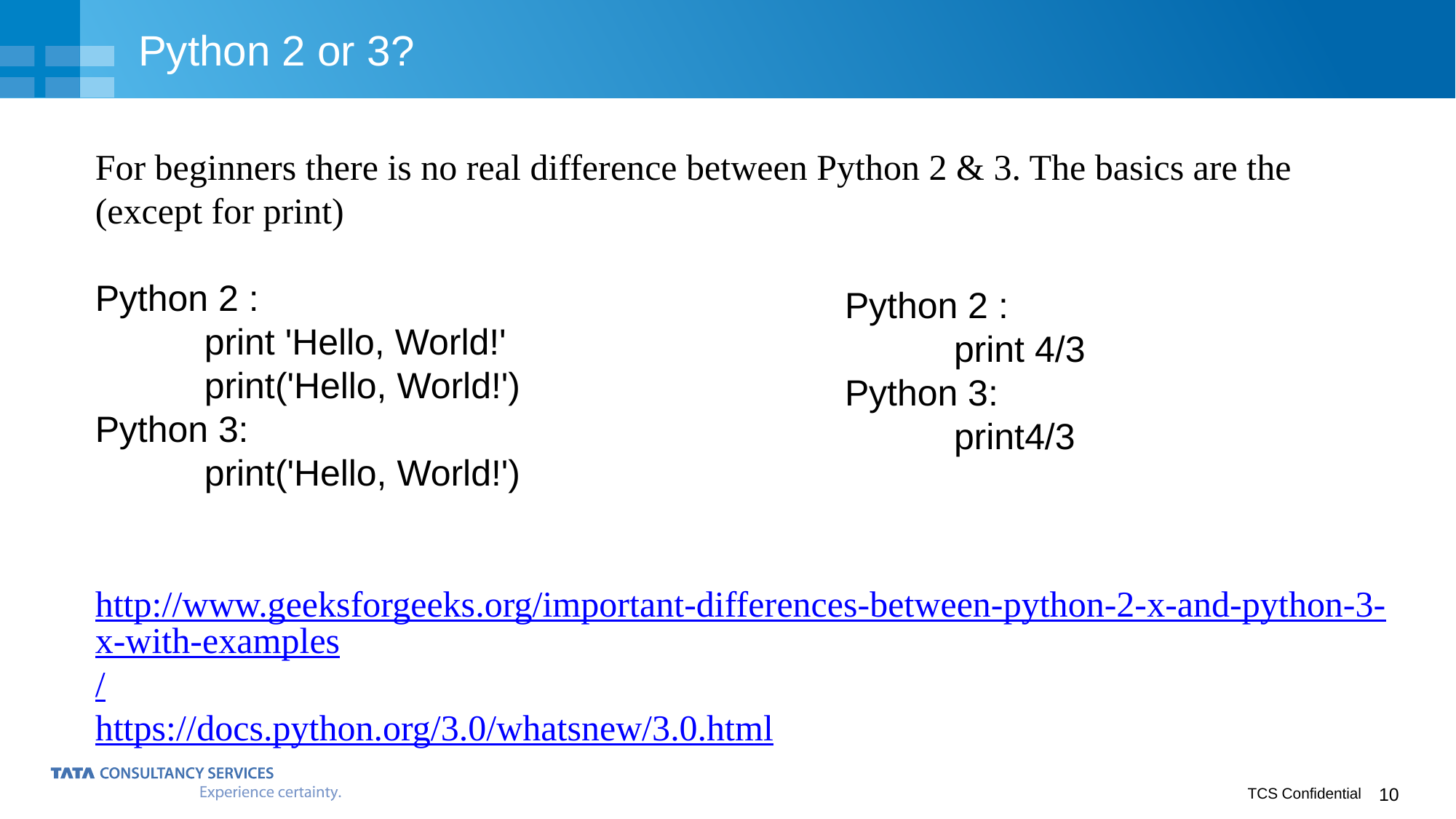

# Python 2 or 3?
For beginners there is no real difference between Python 2 & 3. The basics are the (except for print)

Python 2 :
	print 'Hello, World!'
	print('Hello, World!')
Python 3:
	print('Hello, World!')

http://www.geeksforgeeks.org/important-differences-between-python-2-x-and-python-3-x-with-examples/
https://docs.python.org/3.0/whatsnew/3.0.html

Python 2 :
	print 4/3
Python 3:
	print4/3